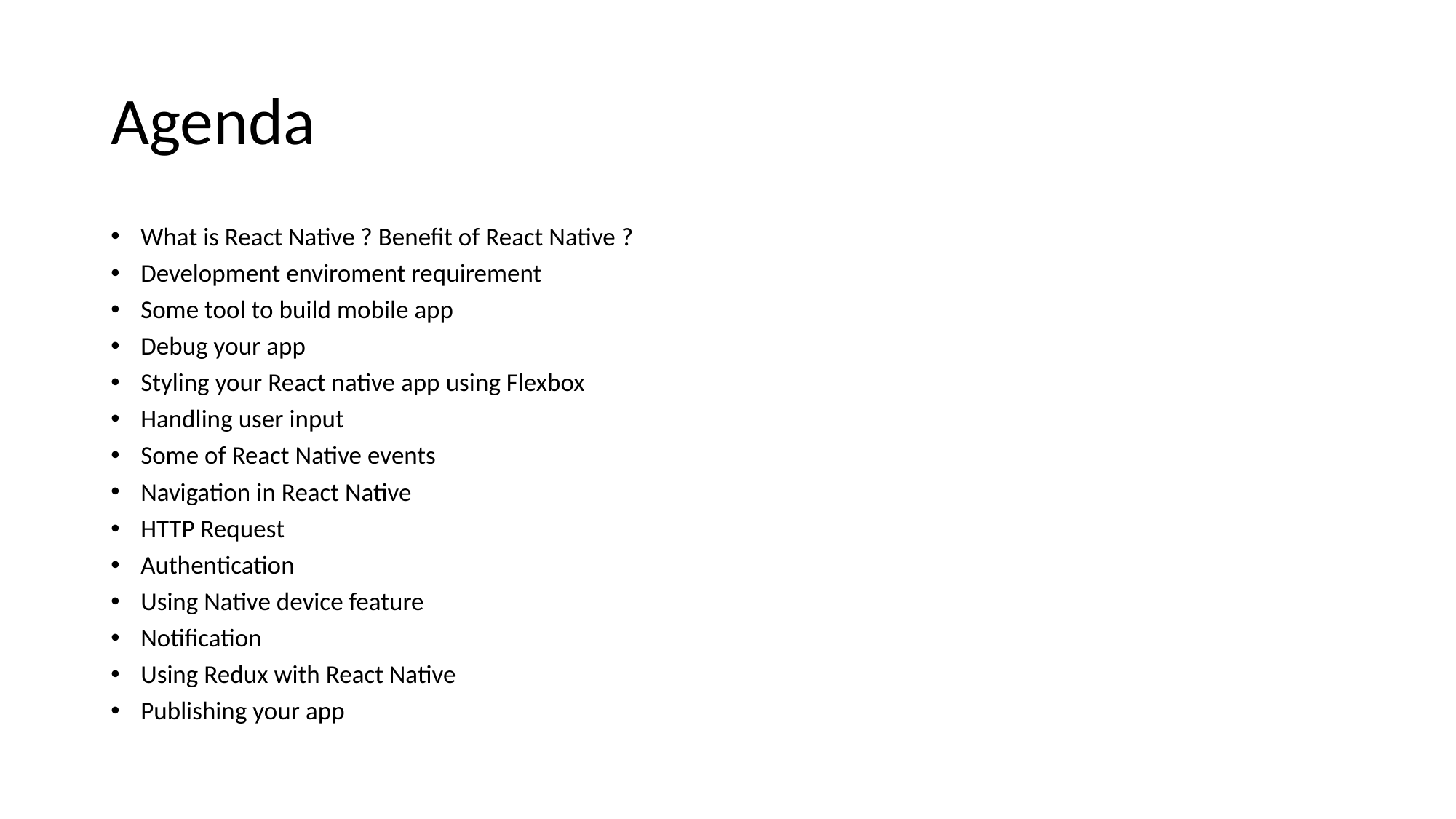

# Agenda
What is React Native ? Benefit of React Native ?
Development enviroment requirement
Some tool to build mobile app
Debug your app
Styling your React native app using Flexbox
Handling user input
Some of React Native events
Navigation in React Native
HTTP Request
Authentication
Using Native device feature
Notification
Using Redux with React Native
Publishing your app